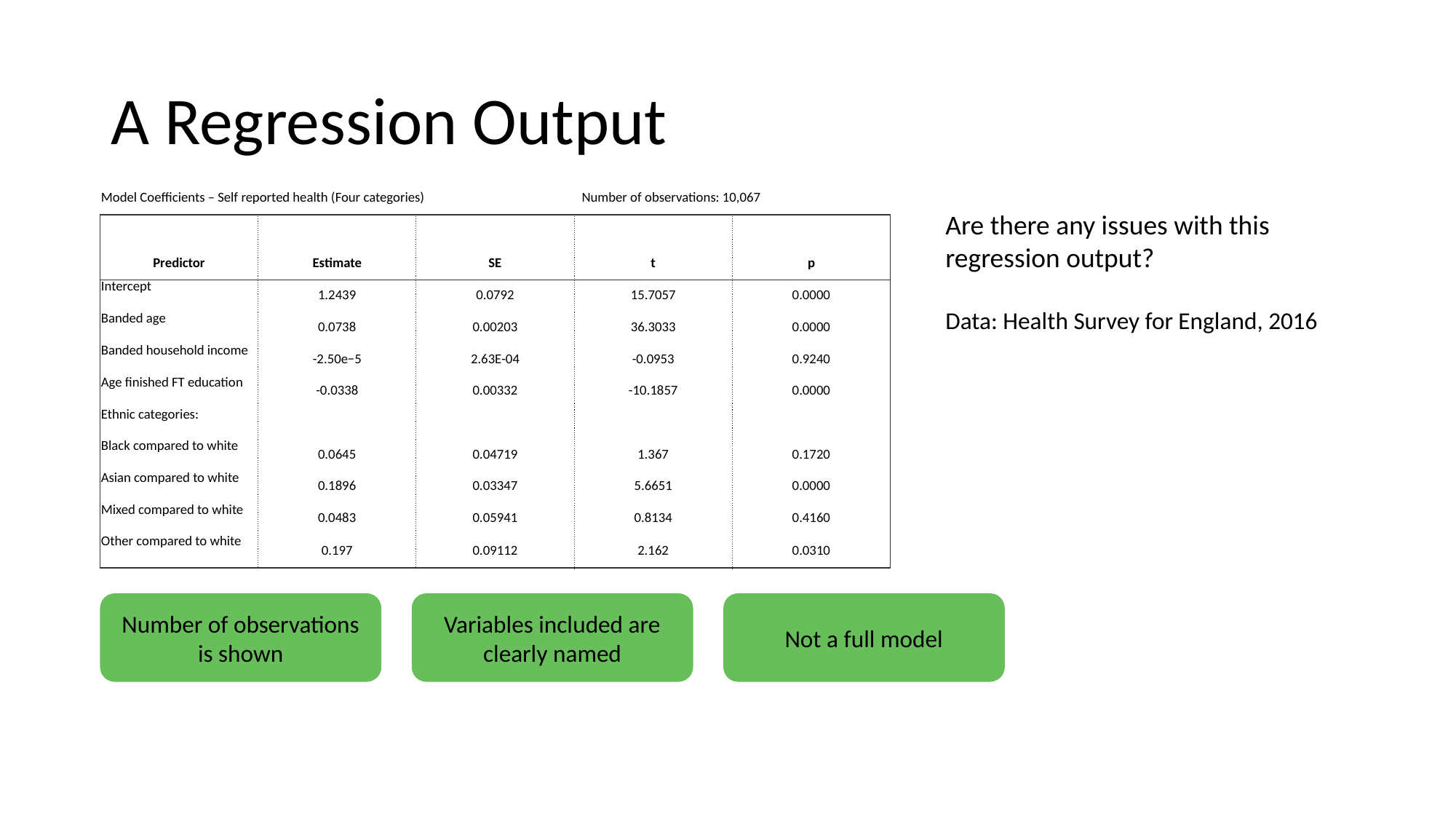

# A Regression Output
| Model Coefficients – Self reported health (Four categories) Number of observations: 10,067 |  |  |  |  |  |  |  |  |  |
| --- | --- | --- | --- | --- | --- | --- | --- | --- | --- |
|  |  |  |  |  |  |  |  |  |  |
| Predictor |  | Estimate |  | SE |  | t |  | p |  |
| Intercept |  | 1.2439 |  | 0.0792 |  | 15.7057 |  | 0.0000 |  |
| Banded age |  | 0.0738 |  | 0.00203 |  | 36.3033 |  | 0.0000 |  |
| Banded household income |  | -2.50e−5 |  | 2.63E-04 |  | -0.0953 |  | 0.9240 |  |
| Age finished FT education |  | -0.0338 |  | 0.00332 |  | -10.1857 |  | 0.0000 |  |
| Ethnic categories: |  |  |  |  |  |  |  |  |  |
| Black compared to white |  | 0.0645 |  | 0.04719 |  | 1.367 |  | 0.1720 |  |
| Asian compared to white |  | 0.1896 |  | 0.03347 |  | 5.6651 |  | 0.0000 |  |
| Mixed compared to white |  | 0.0483 |  | 0.05941 |  | 0.8134 |  | 0.4160 |  |
| Other compared to white |  | 0.197 |  | 0.09112 |  | 2.162 |  | 0.0310 |  |
Are there any issues with this regression output?

Data: Health Survey for England, 2016
Number of observations is shown
Variables included are clearly named
Not a full model